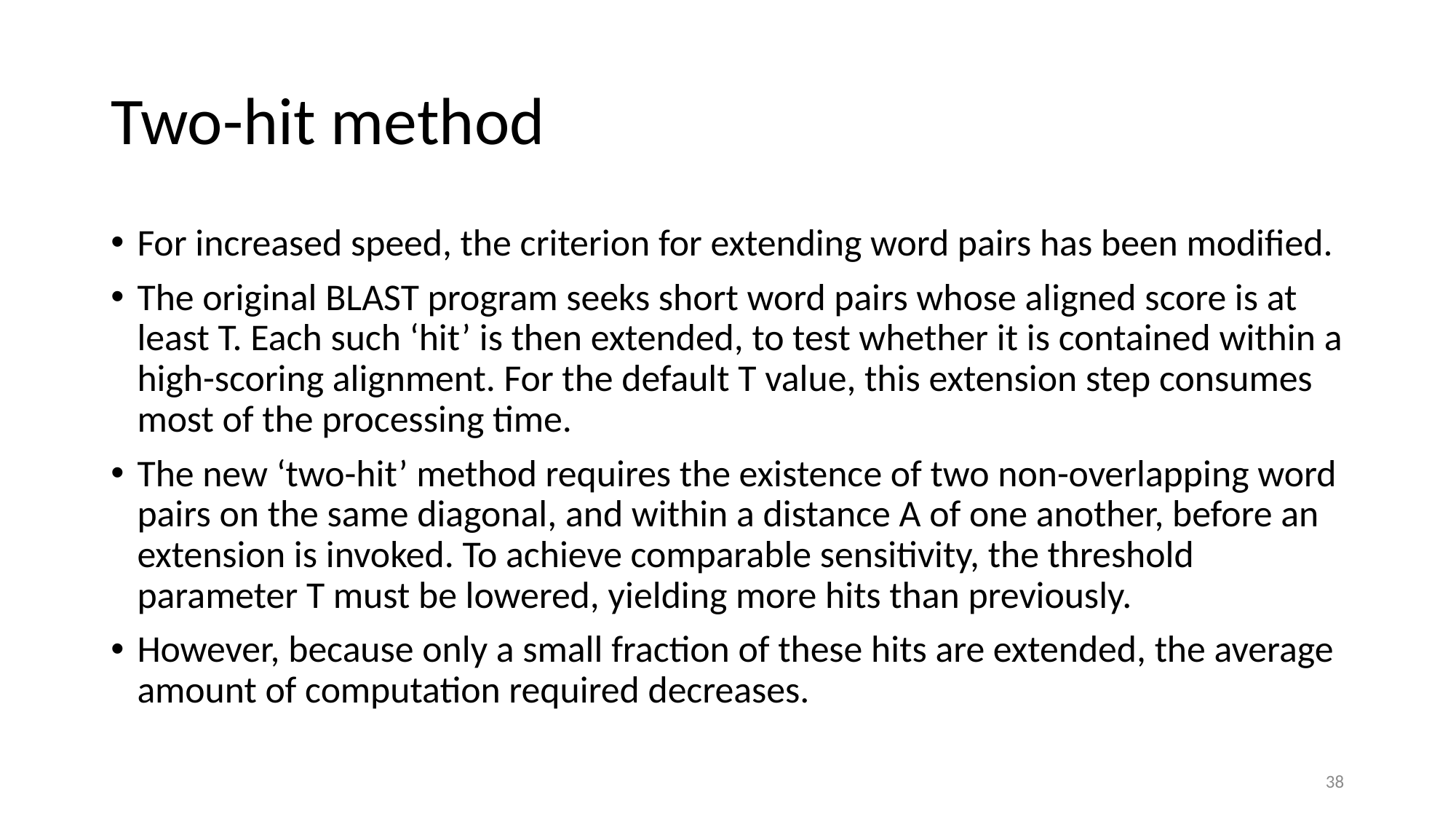

# Two-hit method
For increased speed, the criterion for extending word pairs has been modified.
The original BLAST program seeks short word pairs whose aligned score is at least T. Each such ‘hit’ is then extended, to test whether it is contained within a high-scoring alignment. For the default T value, this extension step consumes most of the processing time.
The new ‘two-hit’ method requires the existence of two non-overlapping word pairs on the same diagonal, and within a distance A of one another, before an extension is invoked. To achieve comparable sensitivity, the threshold parameter T must be lowered, yielding more hits than previously.
However, because only a small fraction of these hits are extended, the average amount of computation required decreases.
38